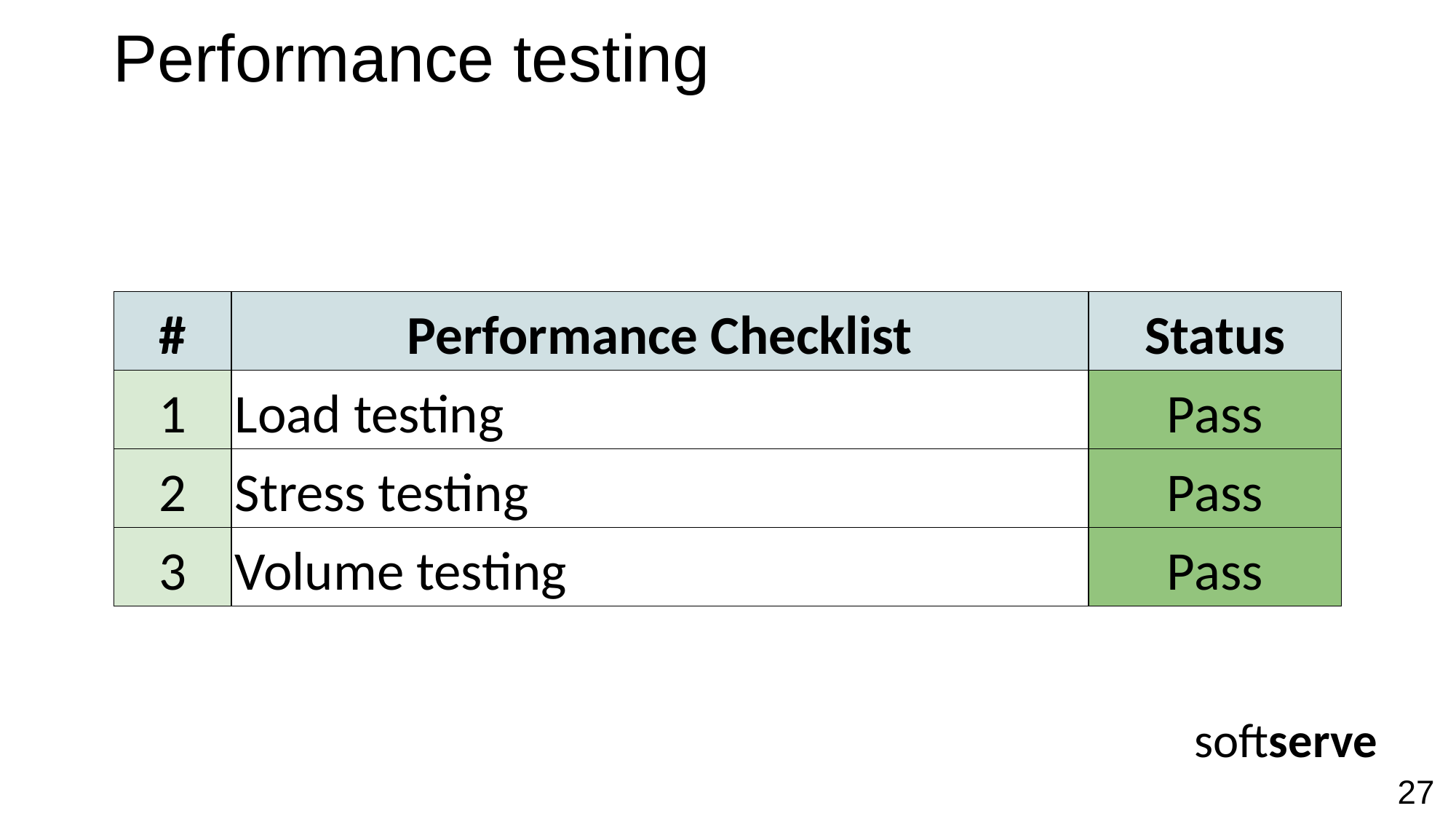

# Performance testing
| # | Performance Checklist | Status |
| --- | --- | --- |
| 1 | Load testing | Pass |
| 2 | Stress testing | Pass |
| 3 | Volume testing | Pass |
softserve
27